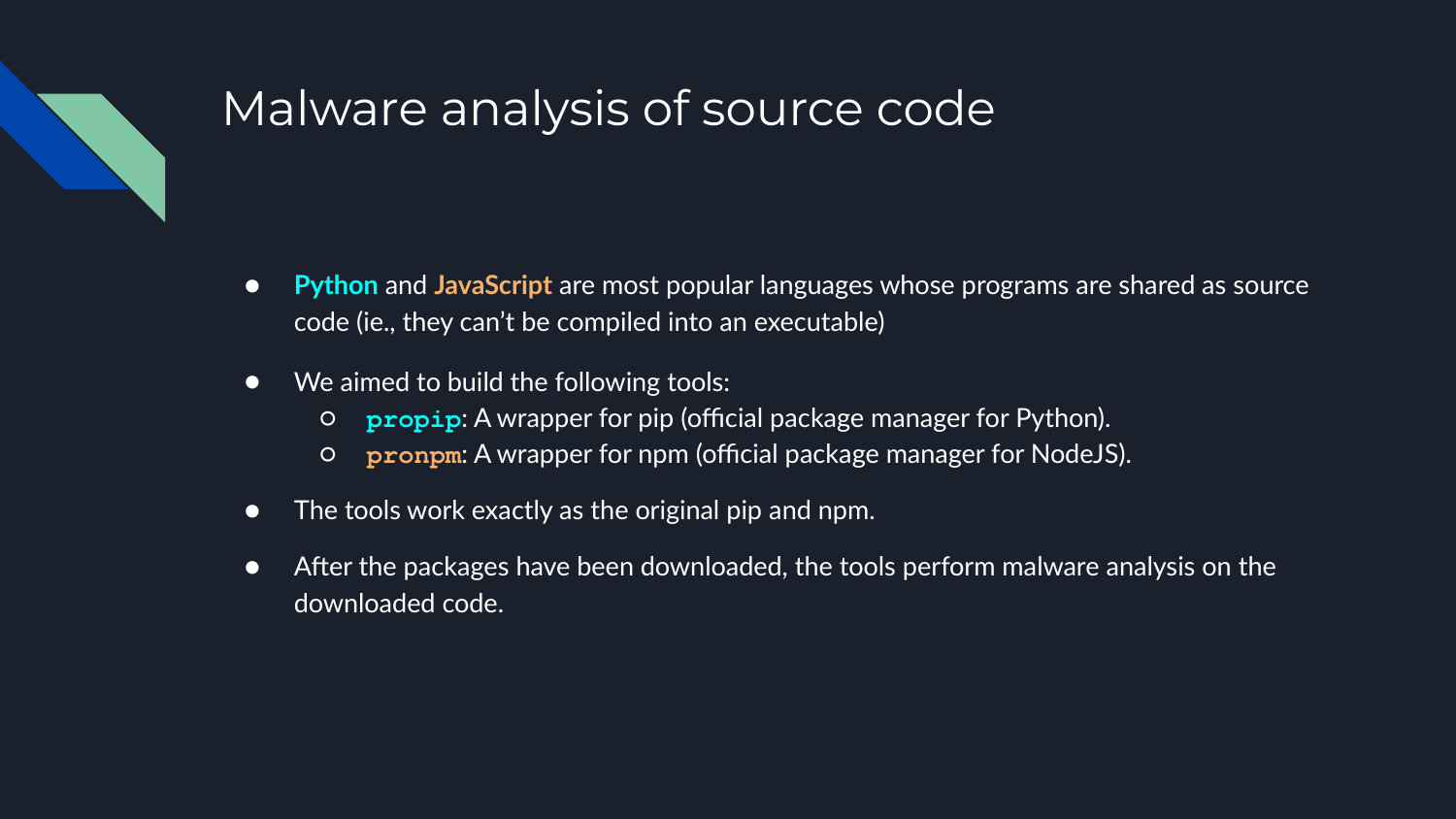

# Malware analysis of source code
Python and JavaScript are most popular languages whose programs are shared as source code (ie., they can’t be compiled into an executable)
We aimed to build the following tools:
propip: A wrapper for pip (official package manager for Python).
pronpm: A wrapper for npm (official package manager for NodeJS).
The tools work exactly as the original pip and npm.
After the packages have been downloaded, the tools perform malware analysis on the downloaded code.